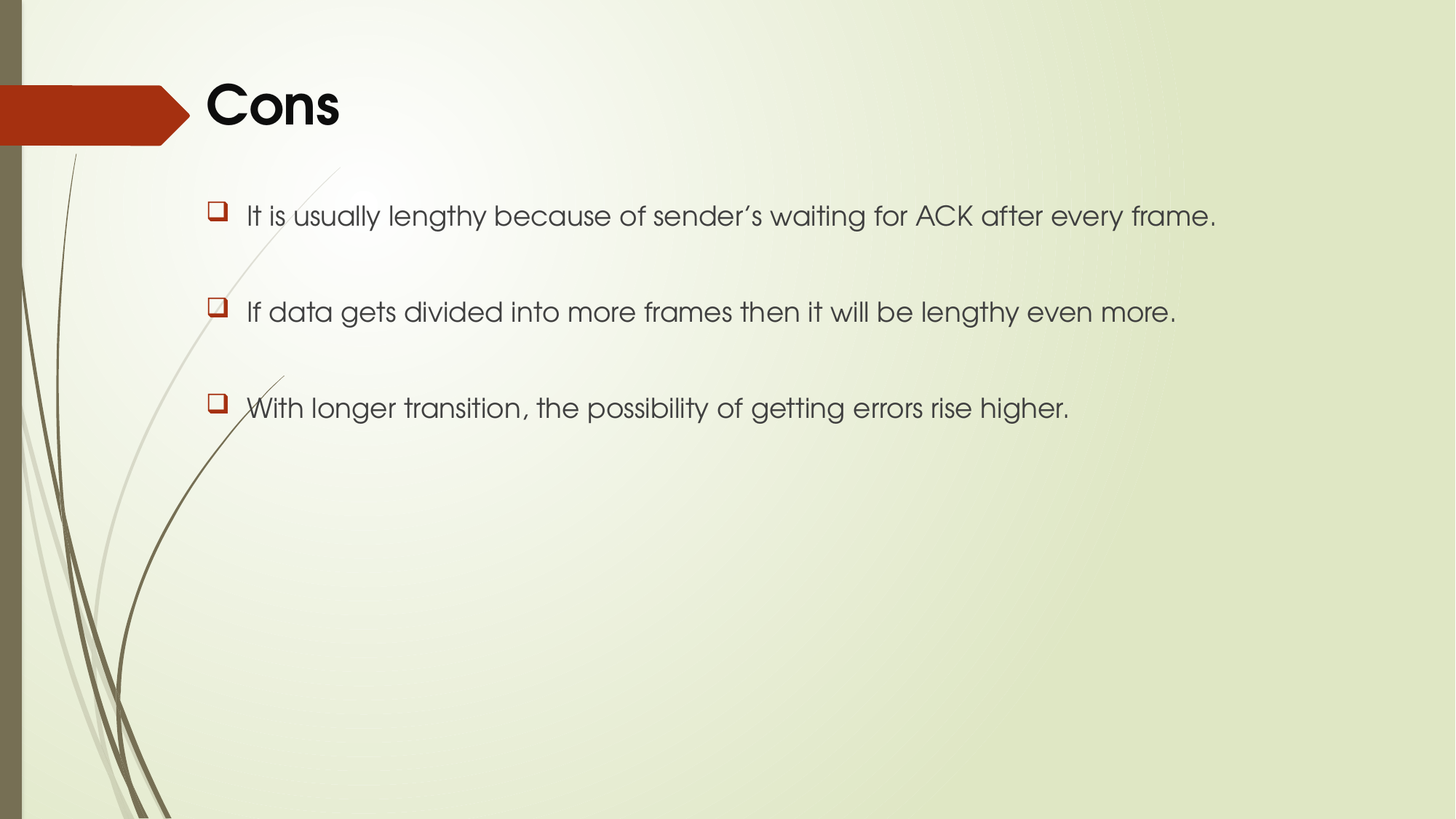

# Cons
It is usually lengthy because of sender’s waiting for ACK after every frame.

If data gets divided into more frames then it will be lengthy even more.

With longer transition, the possibility of getting errors rise higher.